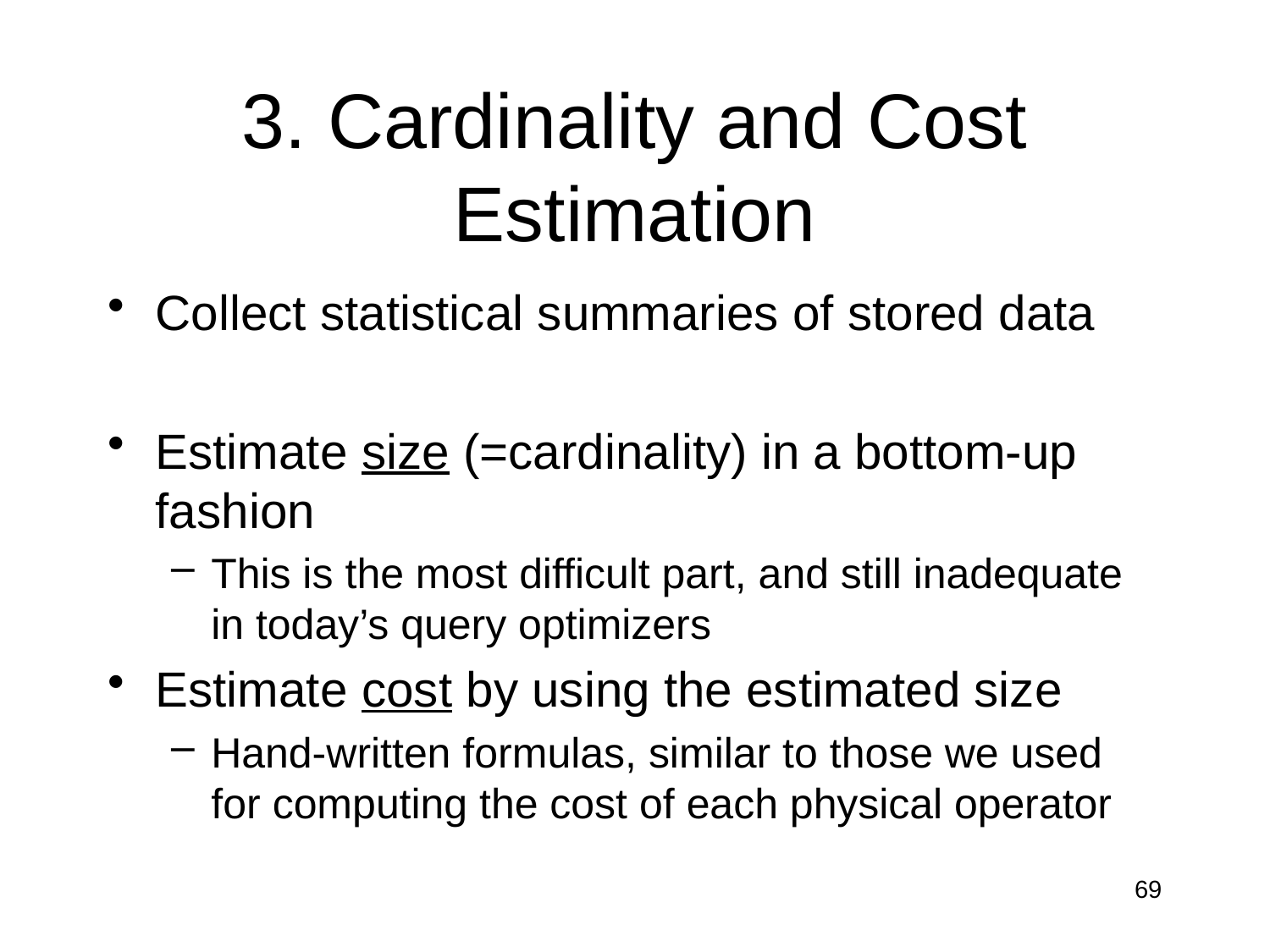

# 3. Cardinality and Cost Estimation
Collect statistical summaries of stored data

Estimate size (=cardinality) in a bottom-up fashion
This is the most difficult part, and still inadequate in today’s query optimizers
Estimate cost by using the estimated size
Hand-written formulas, similar to those we used for computing the cost of each physical operator

69